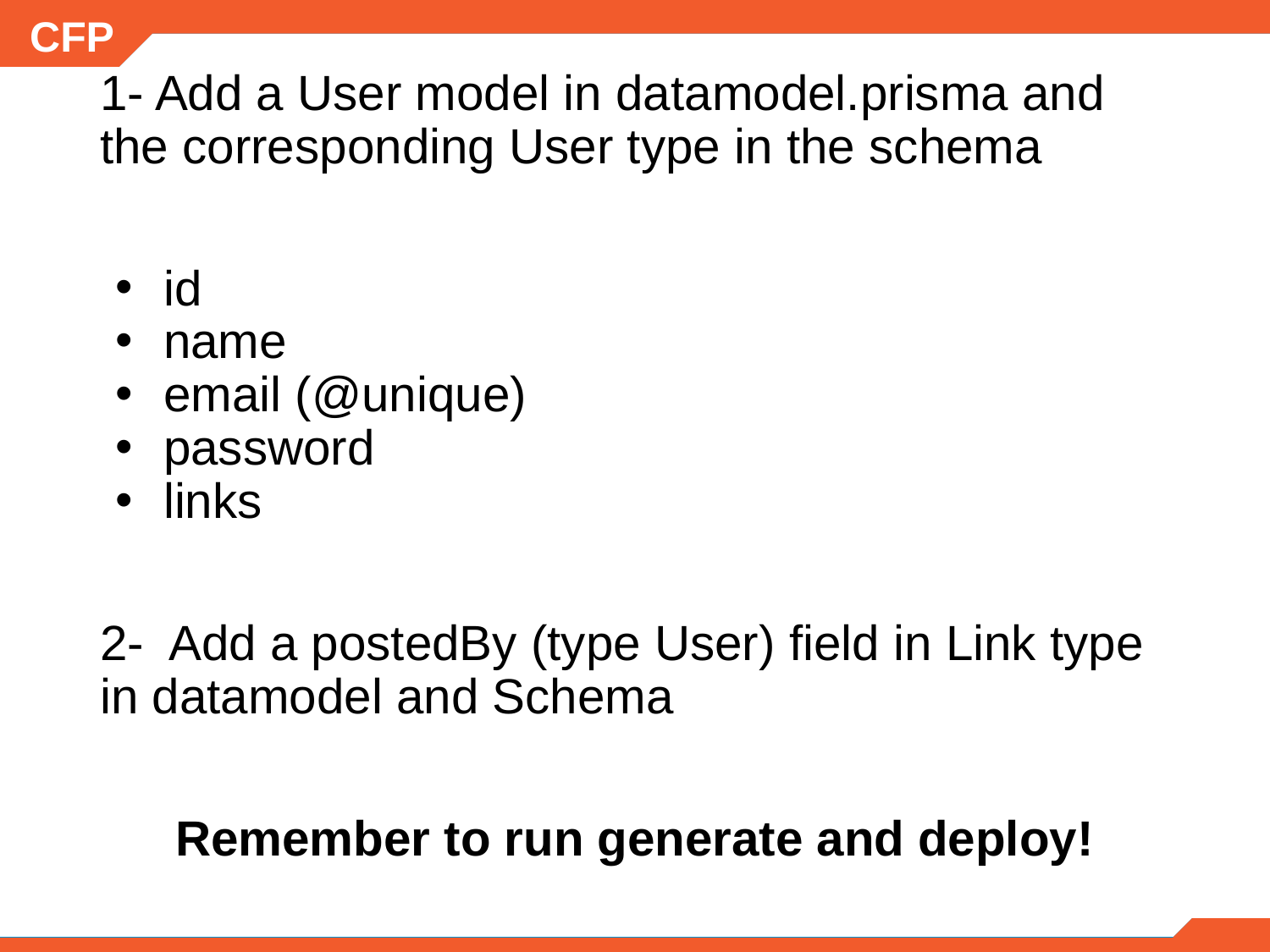

1- Add a User model in datamodel.prisma and the corresponding User type in the schema

id
name
email (@unique)
password
links

2-  Add a postedBy (type User) field in Link type in datamodel and Schema

Remember to run generate and deploy!